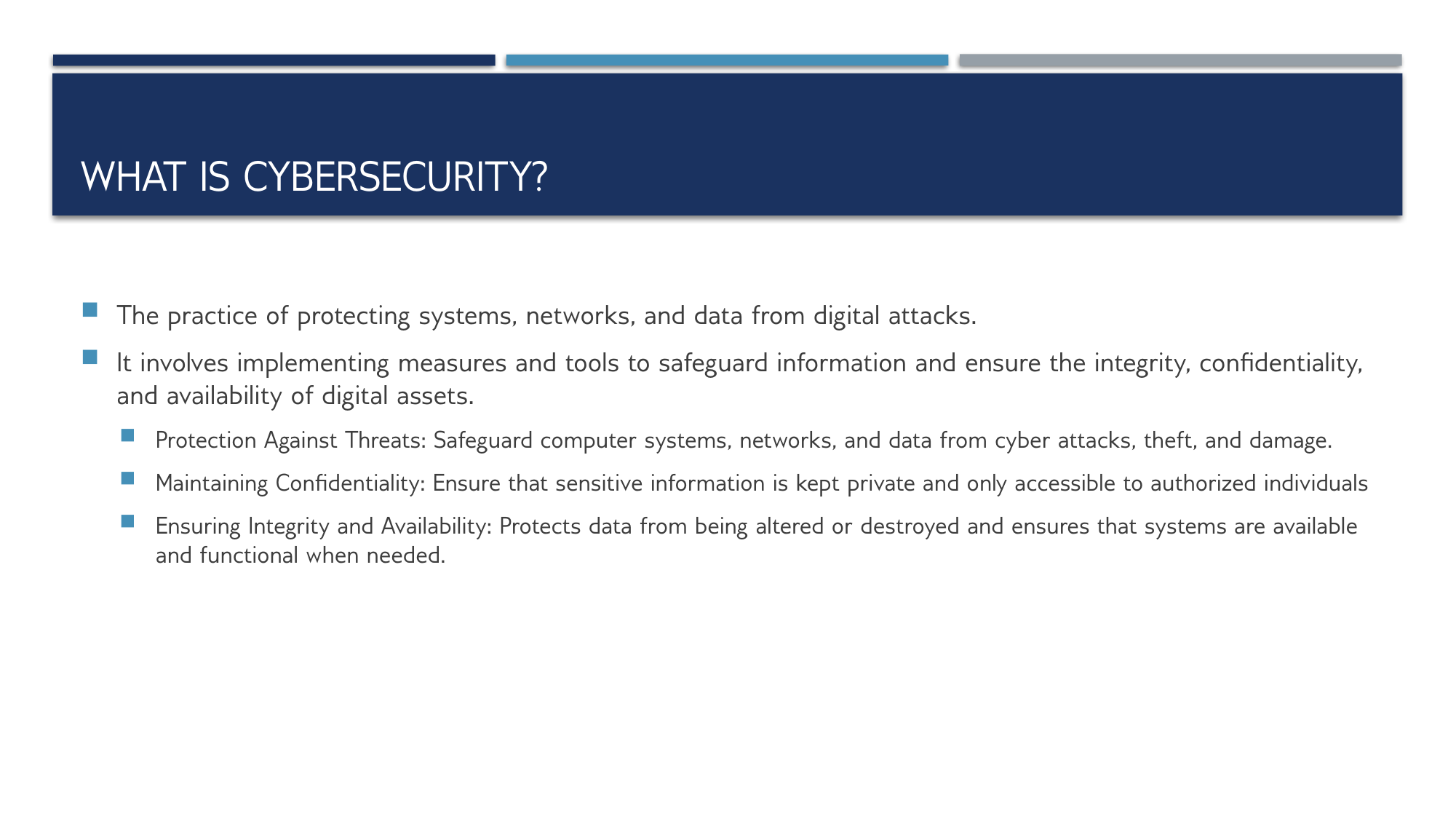

# What is Cybersecurity?
The practice of protecting systems, networks, and data from digital attacks.
It involves implementing measures and tools to safeguard information and ensure the integrity, confidentiality, and availability of digital assets.
Protection Against Threats: Safeguard computer systems, networks, and data from cyber attacks, theft, and damage.
Maintaining Confidentiality: Ensure that sensitive information is kept private and only accessible to authorized individuals
Ensuring Integrity and Availability: Protects data from being altered or destroyed and ensures that systems are available and functional when needed.